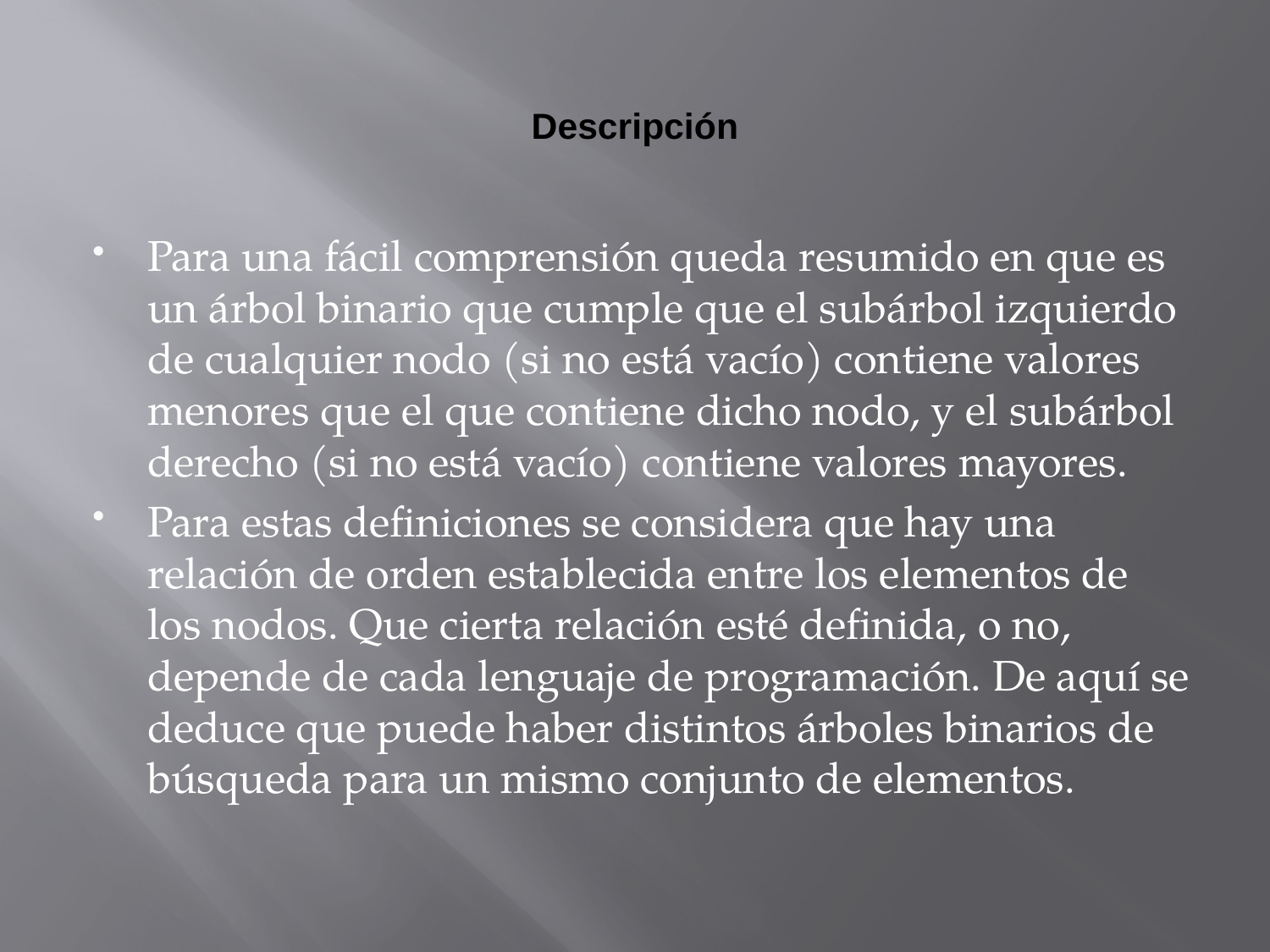

# Descripción
Para una fácil comprensión queda resumido en que es un árbol binario que cumple que el subárbol izquierdo de cualquier nodo (si no está vacío) contiene valores menores que el que contiene dicho nodo, y el subárbol derecho (si no está vacío) contiene valores mayores.
Para estas definiciones se considera que hay una relación de orden establecida entre los elementos de los nodos. Que cierta relación esté definida, o no, depende de cada lenguaje de programación. De aquí se deduce que puede haber distintos árboles binarios de búsqueda para un mismo conjunto de elementos.